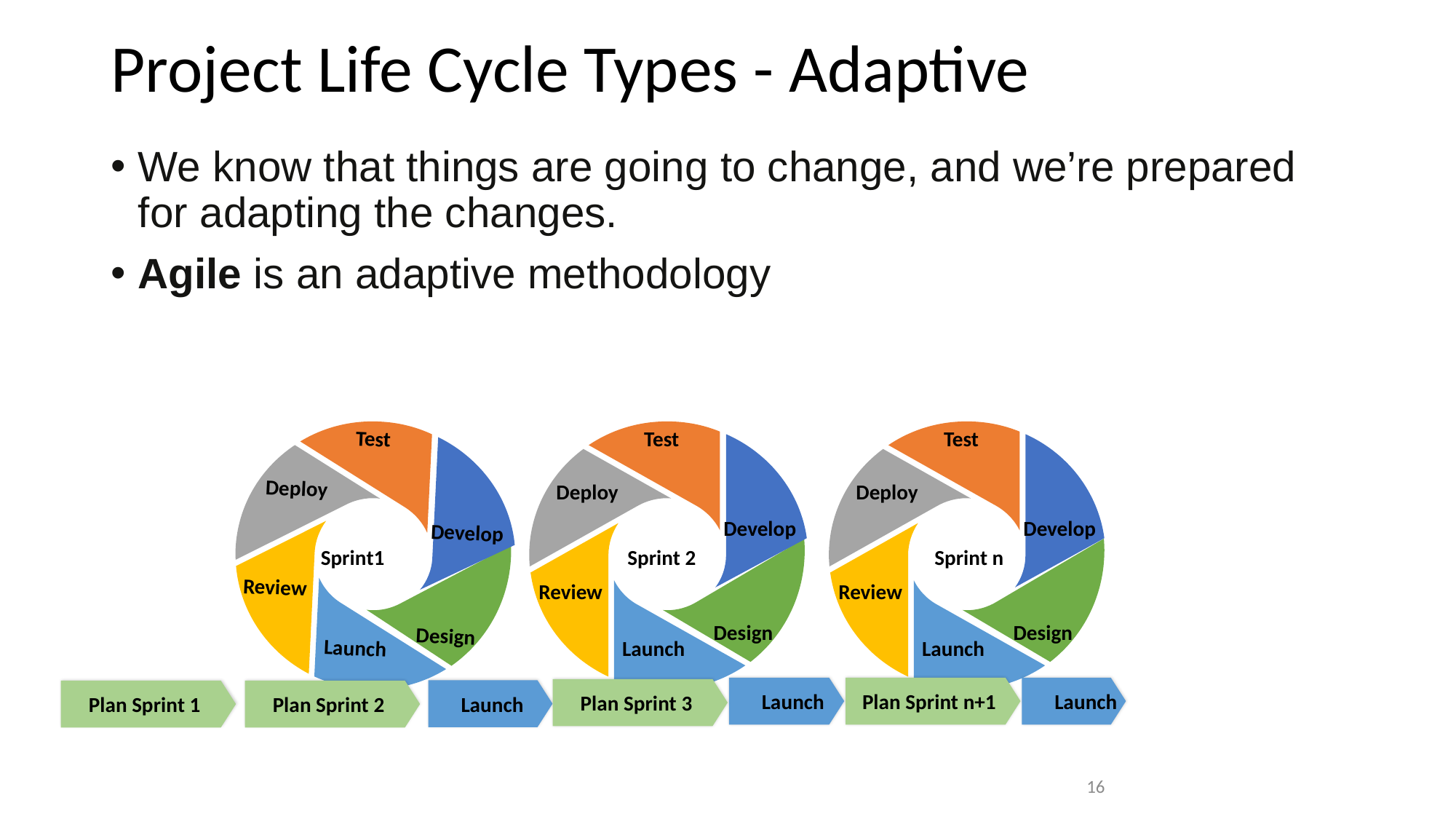

# Project Life Cycle Types - Adaptive
We know that things are going to change, and we’re prepared for adapting the changes.
Agile is an adaptive methodology

          Test

   Develop

    Deploy

Review

         Design

Launch
          Test

   Develop

    Deploy

Review

         Design

Launch
          Test

   Develop

    Deploy

Review

         Design

Launch
Sprint1
Sprint 2
Sprint n
Launch
Plan Sprint n+1
Launch
Plan Sprint 3
Launch
Plan Sprint 1
Plan Sprint 2
16